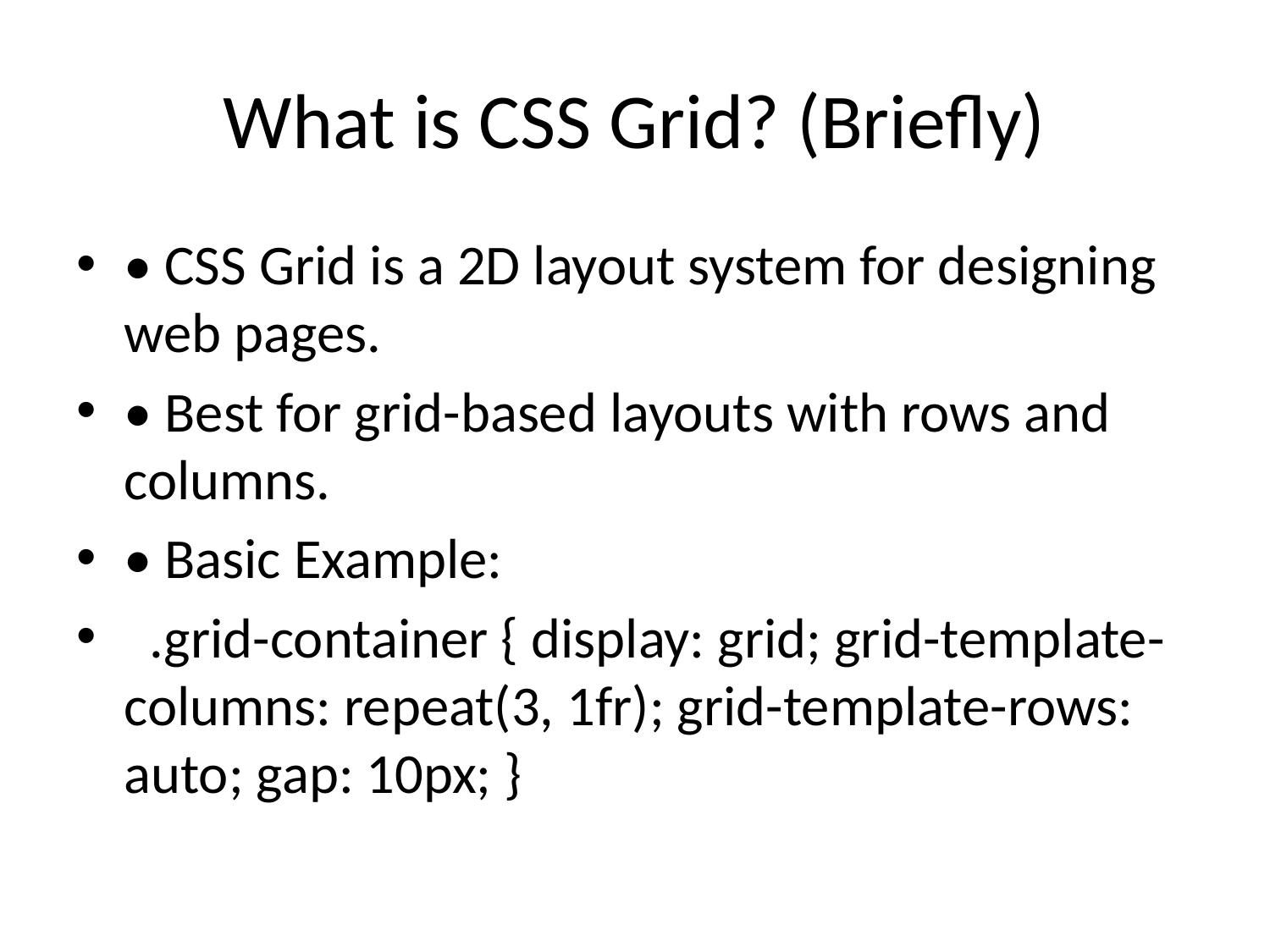

# What is CSS Grid? (Briefly)
• CSS Grid is a 2D layout system for designing web pages.
• Best for grid-based layouts with rows and columns.
• Basic Example:
  .grid-container { display: grid; grid-template-columns: repeat(3, 1fr); grid-template-rows: auto; gap: 10px; }